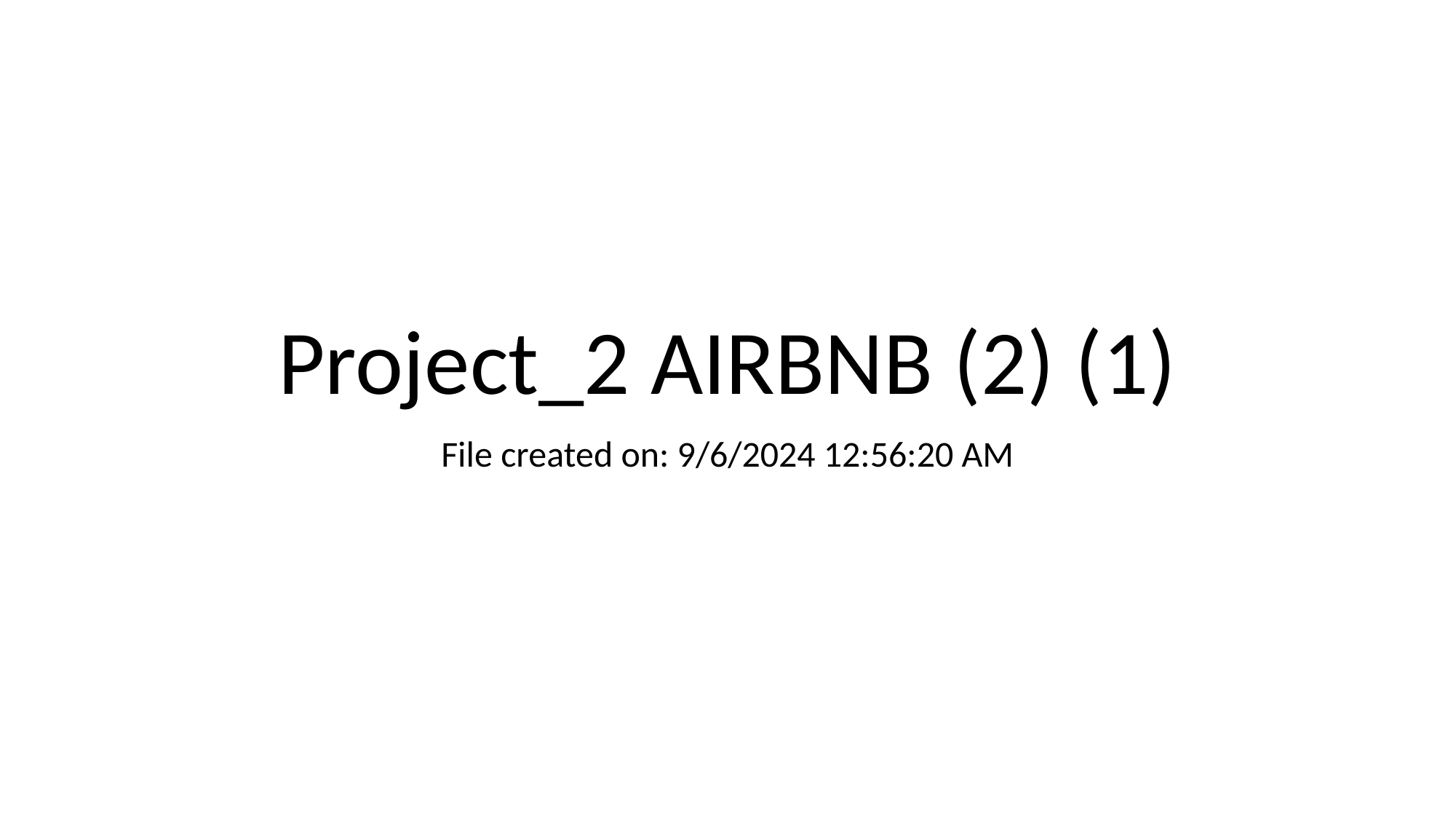

# Project_2 AIRBNB (2) (1)
File created on: 9/6/2024 12:56:20 AM